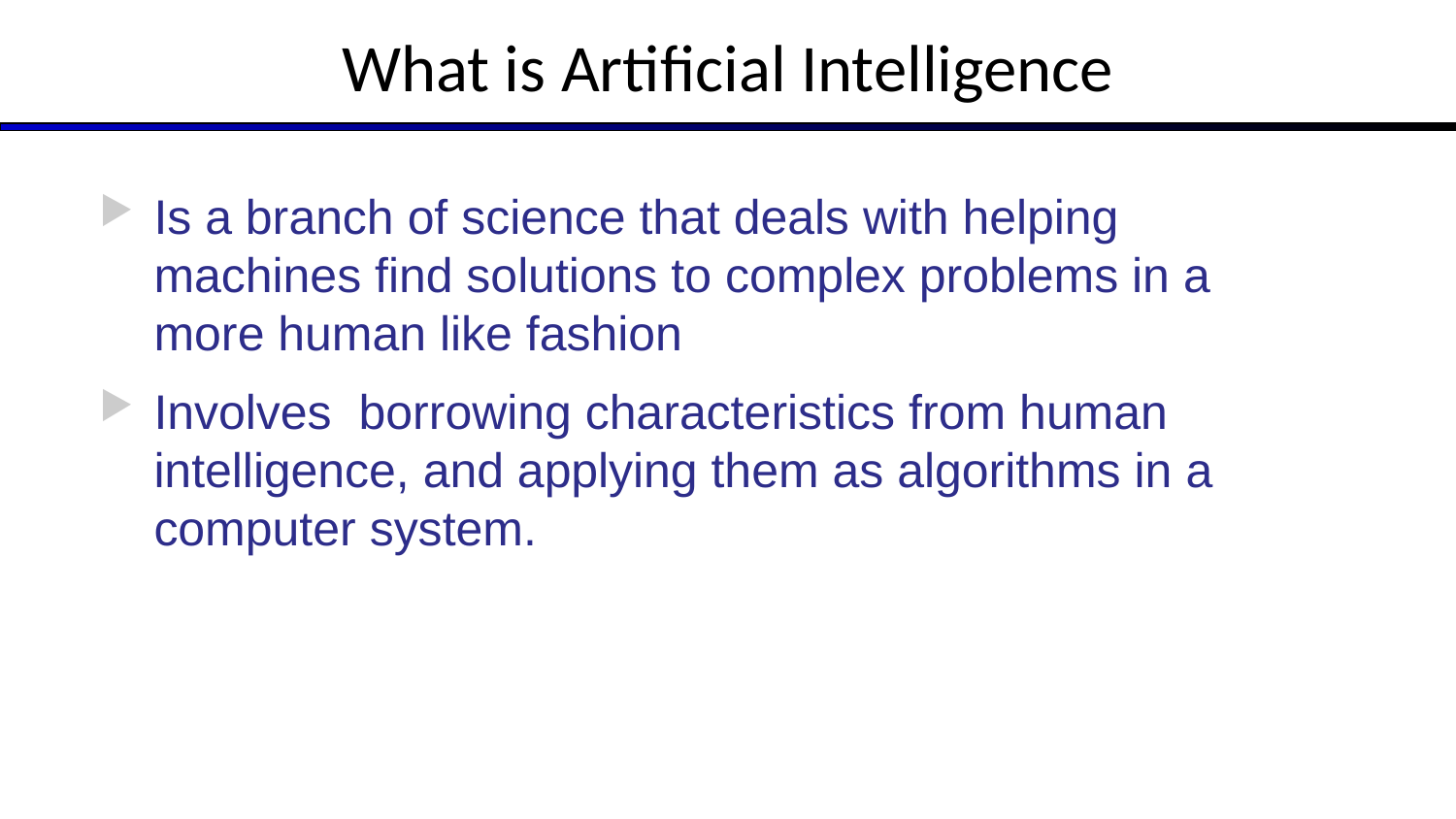

# What is Artificial Intelligence
Is a branch of science that deals with helping machines find solutions to complex problems in a more human like fashion
Involves  borrowing characteristics from human intelligence, and applying them as algorithms in a computer system.